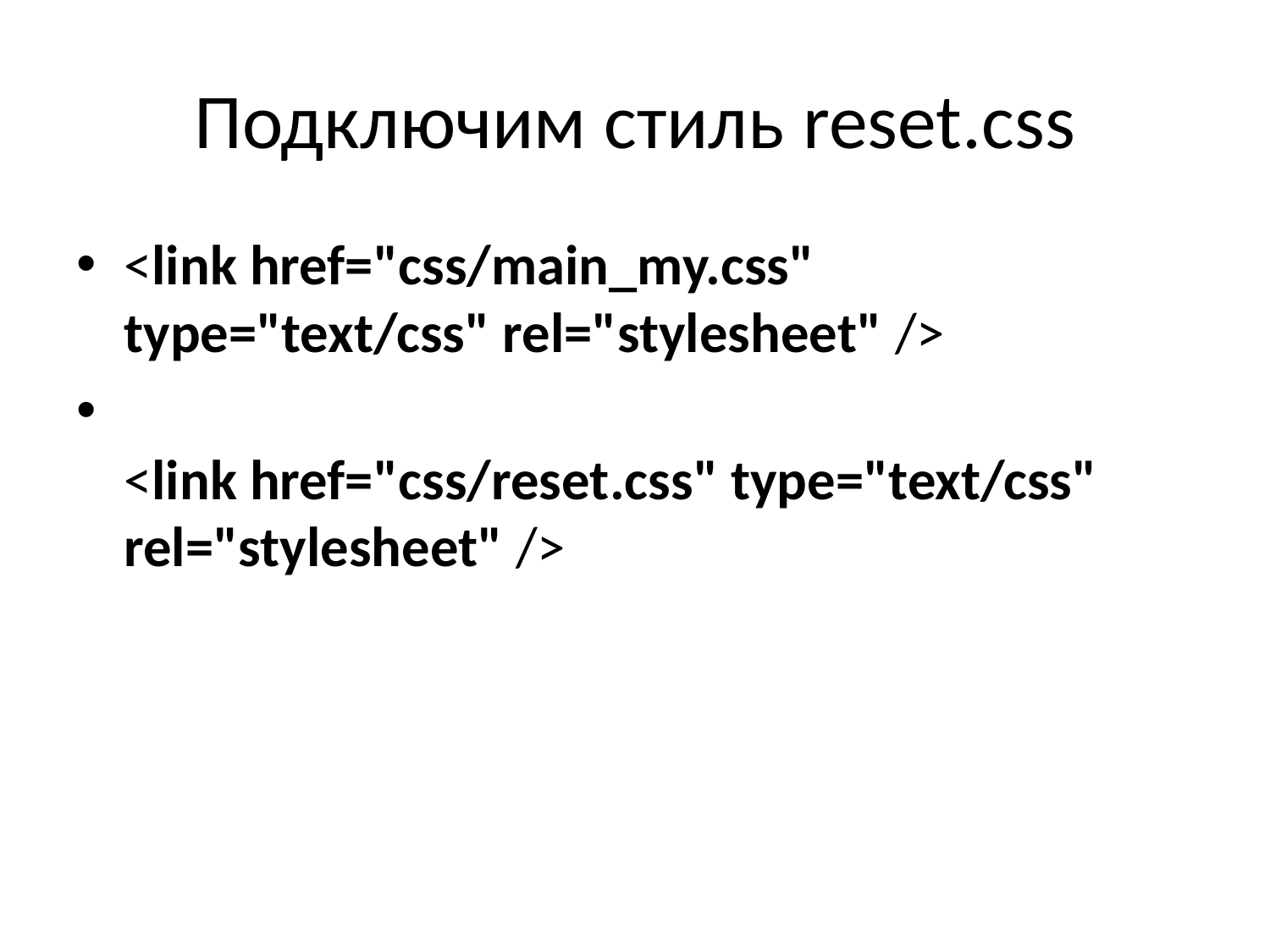

# Подключим стиль reset.css
<link href="css/main_my.css" type="text/css" rel="stylesheet" />
<link href="css/reset.css" type="text/css" rel="stylesheet" />